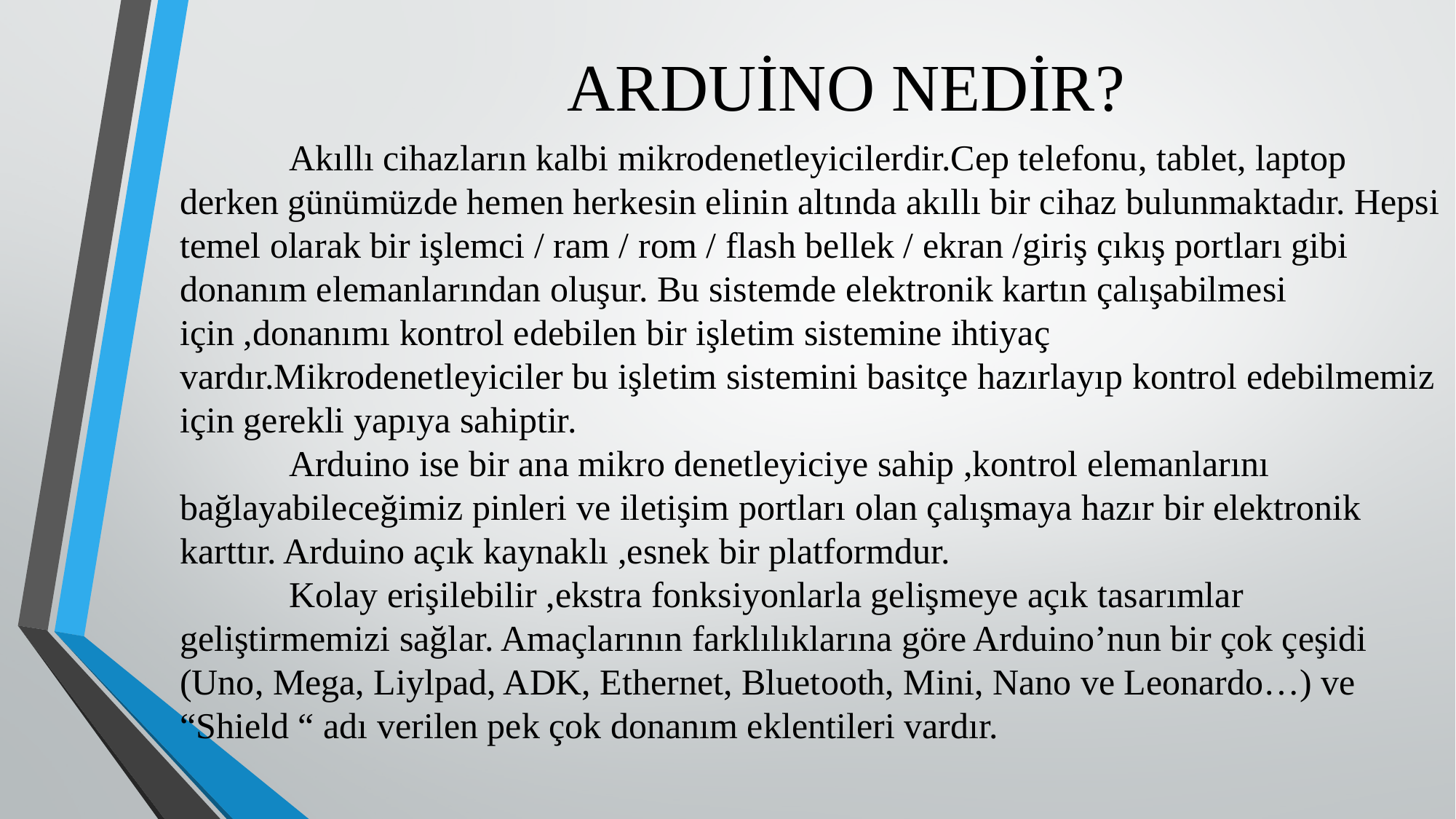

# ARDUİNO NEDİR?
	Akıllı cihazların kalbi mikrodenetleyicilerdir.Cep telefonu, tablet, laptop derken günümüzde hemen herkesin elinin altında akıllı bir cihaz bulunmaktadır. Hepsi temel olarak bir işlemci / ram / rom / flash bellek / ekran /giriş çıkış portları gibi donanım elemanlarından oluşur. Bu sistemde elektronik kartın çalışabilmesi için ,donanımı kontrol edebilen bir işletim sistemine ihtiyaç vardır.Mikrodenetleyiciler bu işletim sistemini basitçe hazırlayıp kontrol edebilmemiz için gerekli yapıya sahiptir.
	Arduino ise bir ana mikro denetleyiciye sahip ,kontrol elemanlarını bağlayabileceğimiz pinleri ve iletişim portları olan çalışmaya hazır bir elektronik karttır. Arduino açık kaynaklı ,esnek bir platformdur.
	Kolay erişilebilir ,ekstra fonksiyonlarla gelişmeye açık tasarımlar geliştirmemizi sağlar. Amaçlarının farklılıklarına göre Arduino’nun bir çok çeşidi (Uno, Mega, Liylpad, ADK, Ethernet, Bluetooth, Mini, Nano ve Leonardo…) ve “Shield “ adı verilen pek çok donanım eklentileri vardır.